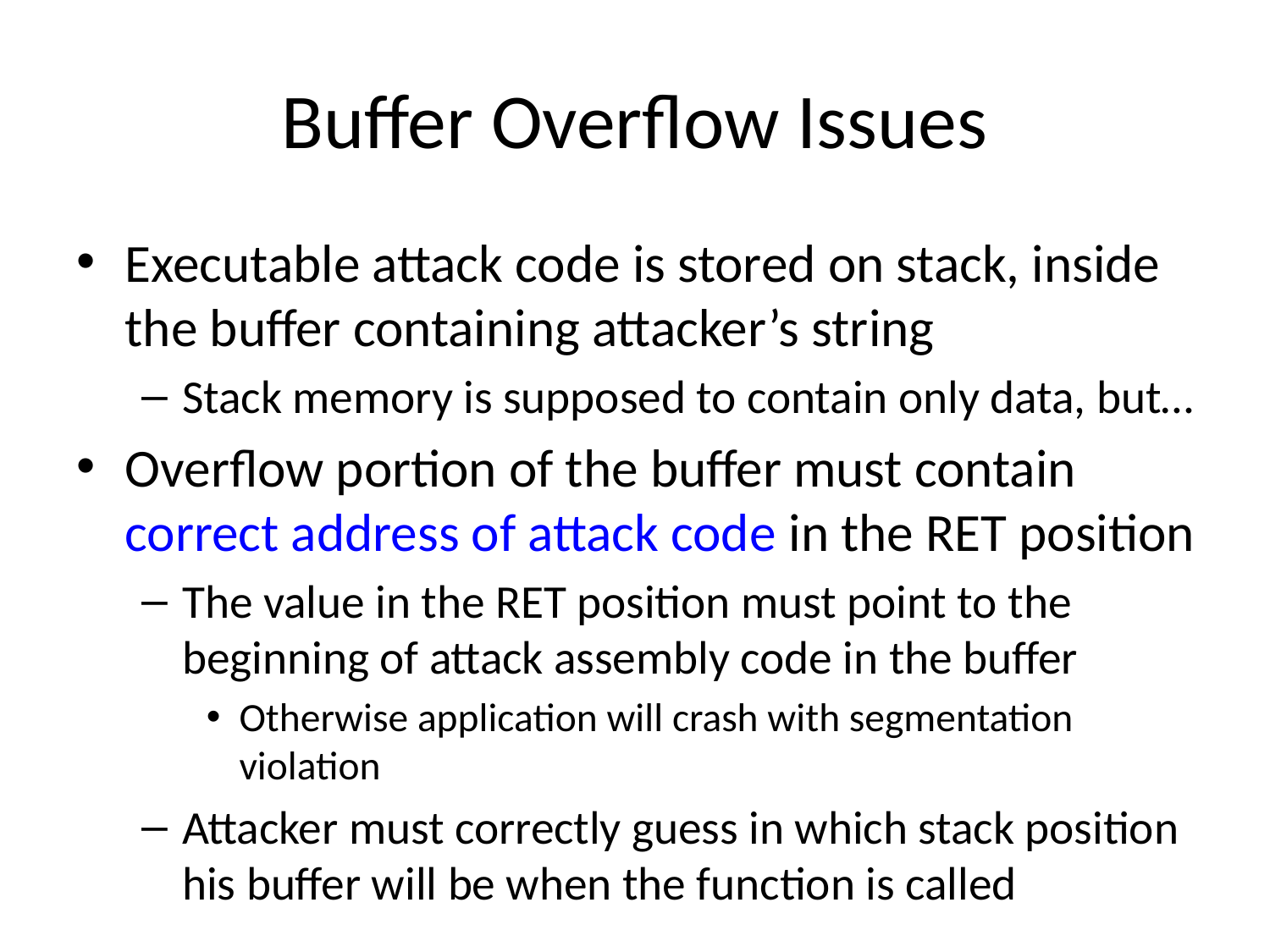

# Buffer Overflow Issues
Executable attack code is stored on stack, inside the buffer containing attacker’s string
Stack memory is supposed to contain only data, but…
Overflow portion of the buffer must contain correct address of attack code in the RET position
The value in the RET position must point to the beginning of attack assembly code in the buffer
Otherwise application will crash with segmentation violation
Attacker must correctly guess in which stack position his buffer will be when the function is called